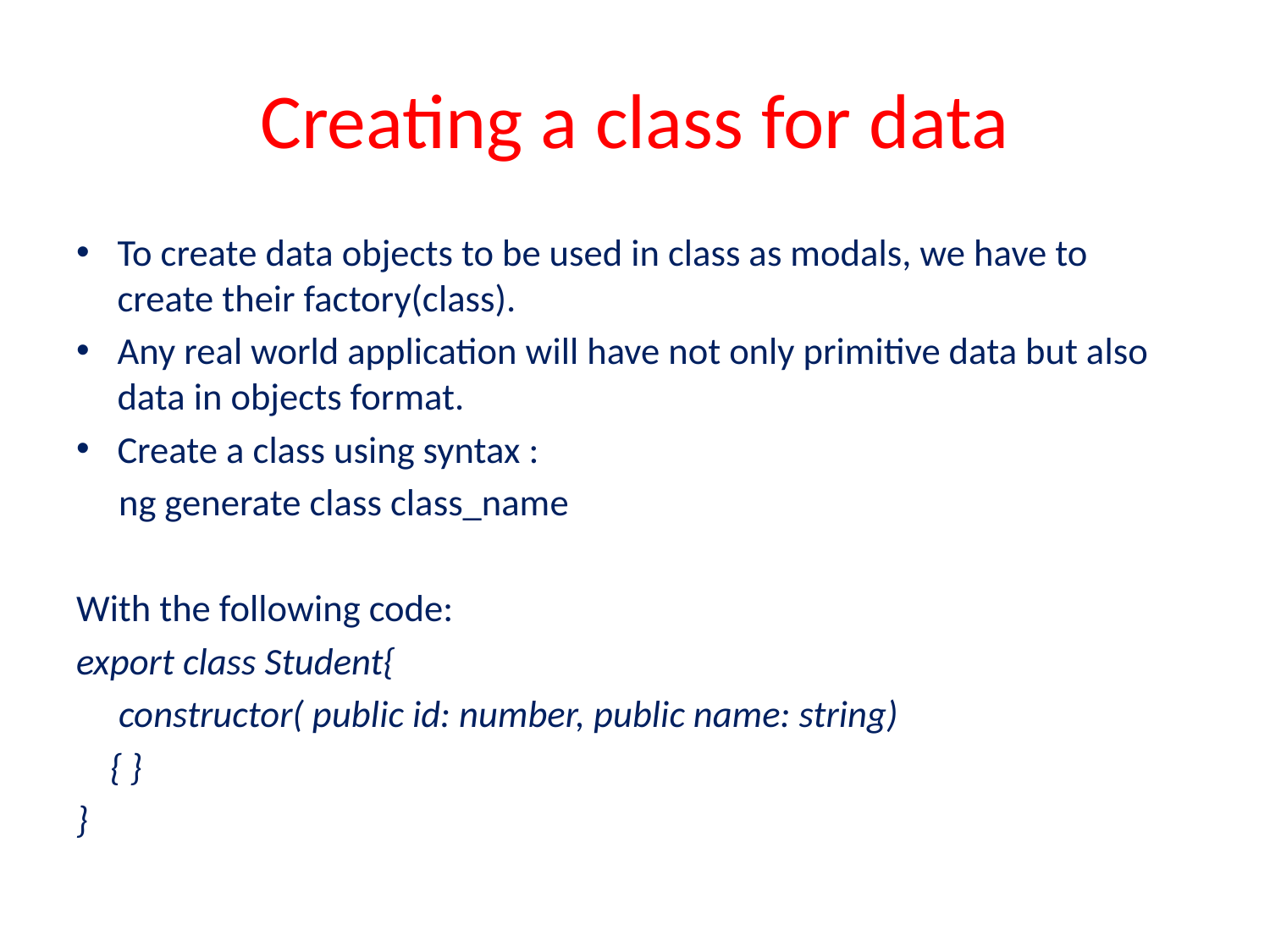

# Creating a class for data
To create data objects to be used in class as modals, we have to create their factory(class).
Any real world application will have not only primitive data but also data in objects format.
Create a class using syntax :
     ng generate class class_name

With the following code:
export class Student{
     constructor( public id: number, public name: string)
    { }
}